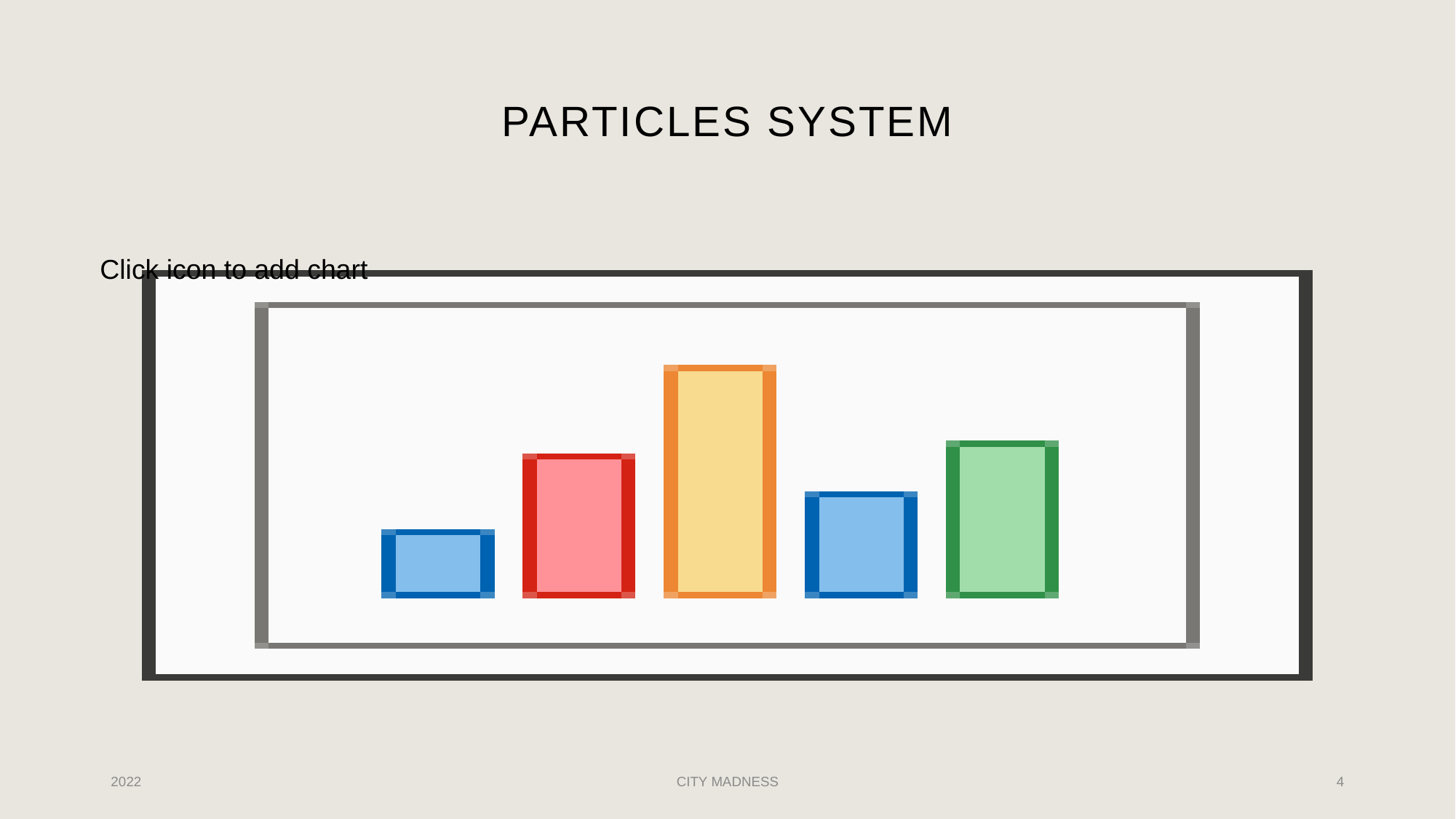

# Particles system

2022
CITY MADNESS
4